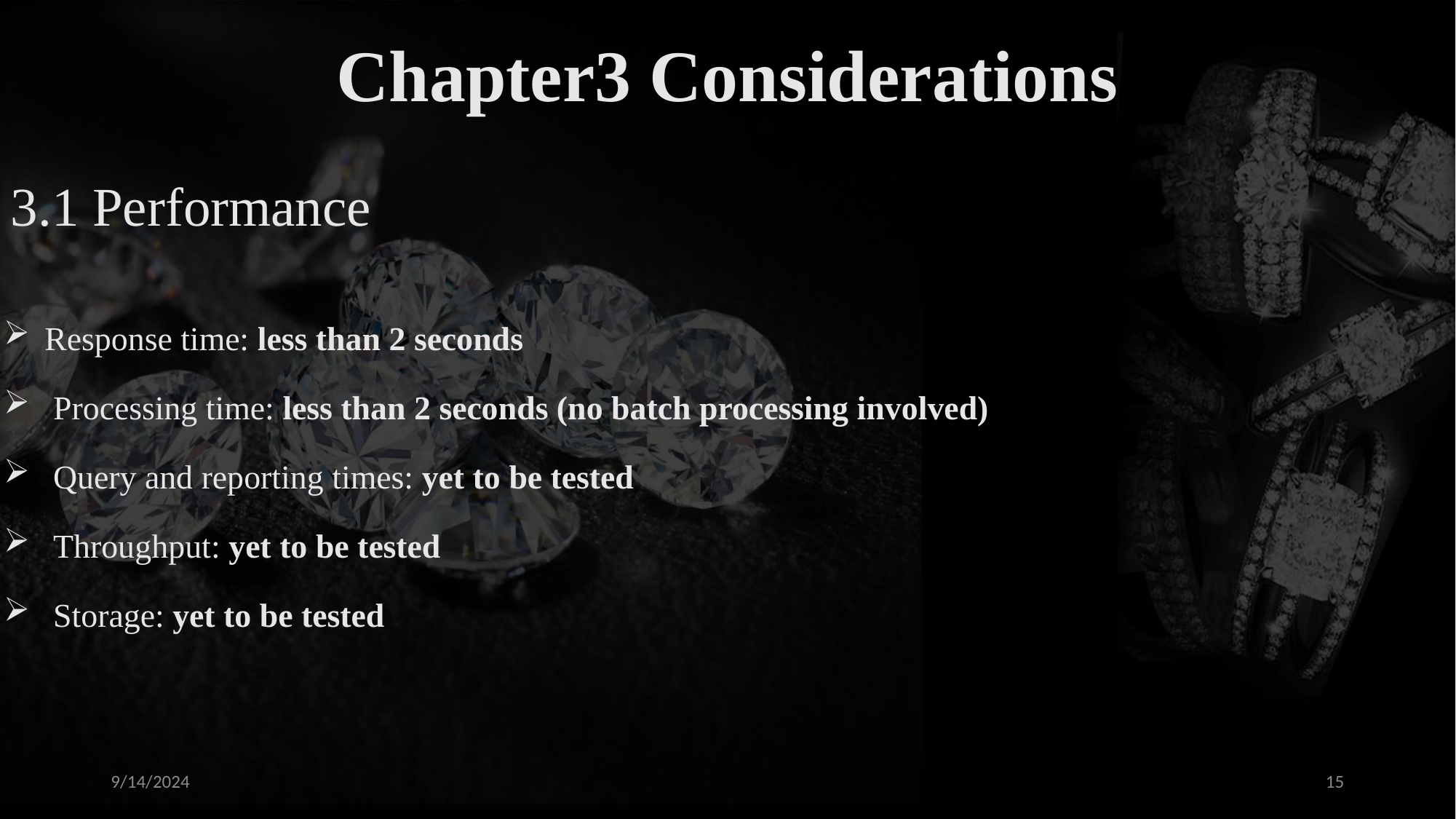

Chapter3 Considerations
3.1 Performance
Response time: less than 2 seconds
 Processing time: less than 2 seconds (no batch processing involved)
 Query and reporting times: yet to be tested
 Throughput: yet to be tested
 Storage: yet to be tested
9/14/2024
15